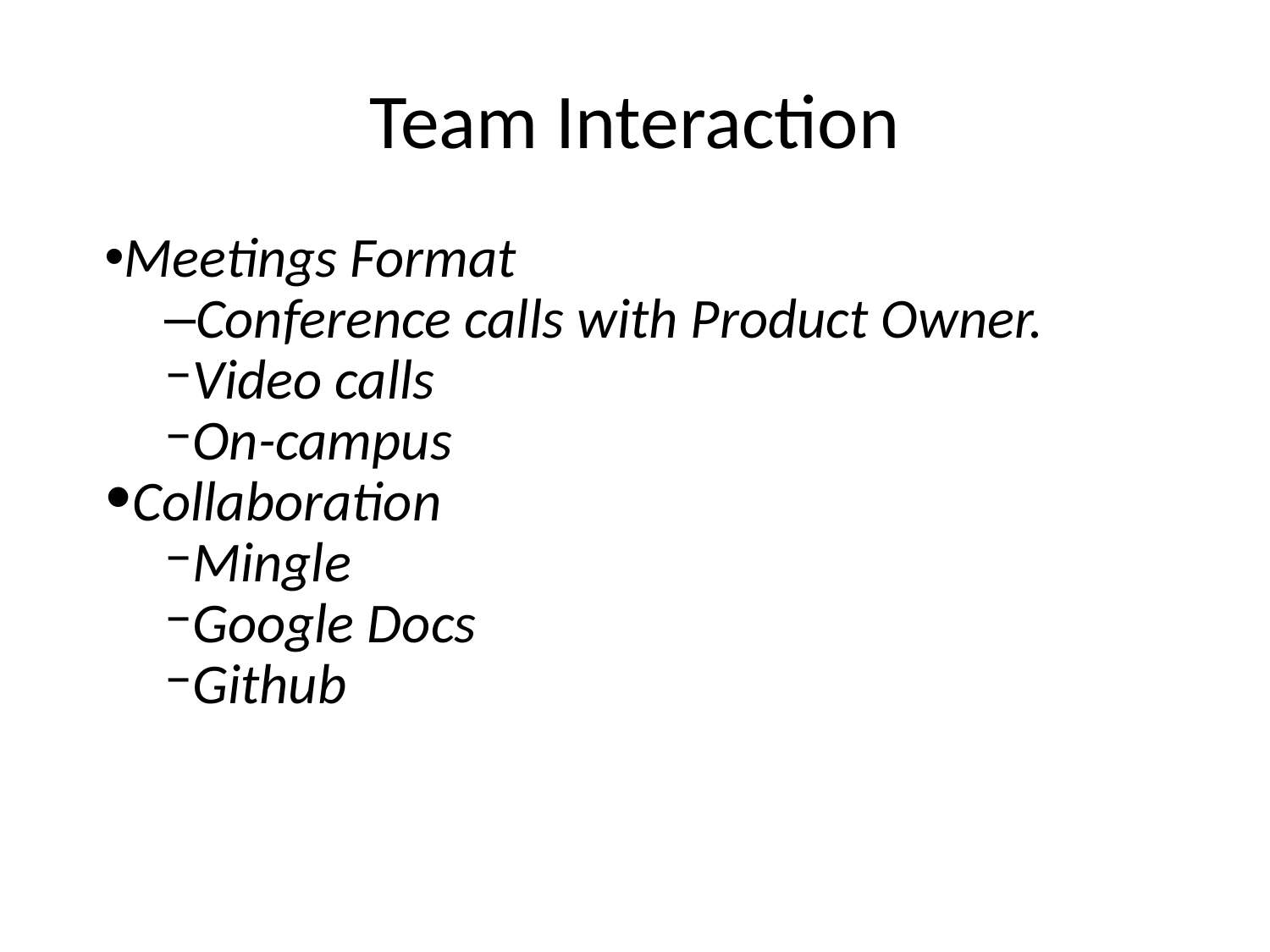

# Team Interaction
Meetings Format
Conference calls with Product Owner.
Video calls
On-campus
Collaboration
Mingle
Google Docs
Github